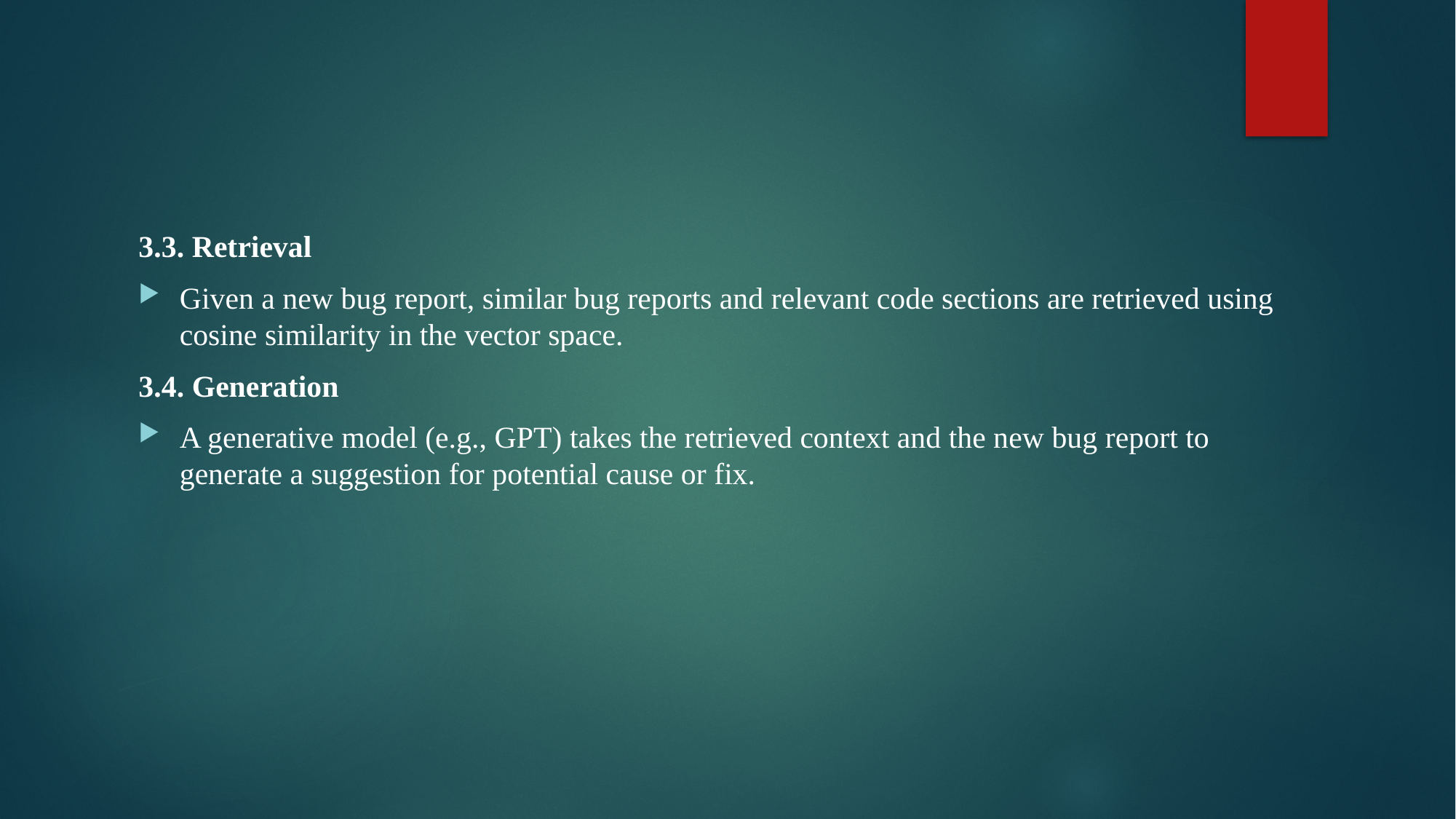

3.3. Retrieval
Given a new bug report, similar bug reports and relevant code sections are retrieved using cosine similarity in the vector space.
3.4. Generation
A generative model (e.g., GPT) takes the retrieved context and the new bug report to generate a suggestion for potential cause or fix.